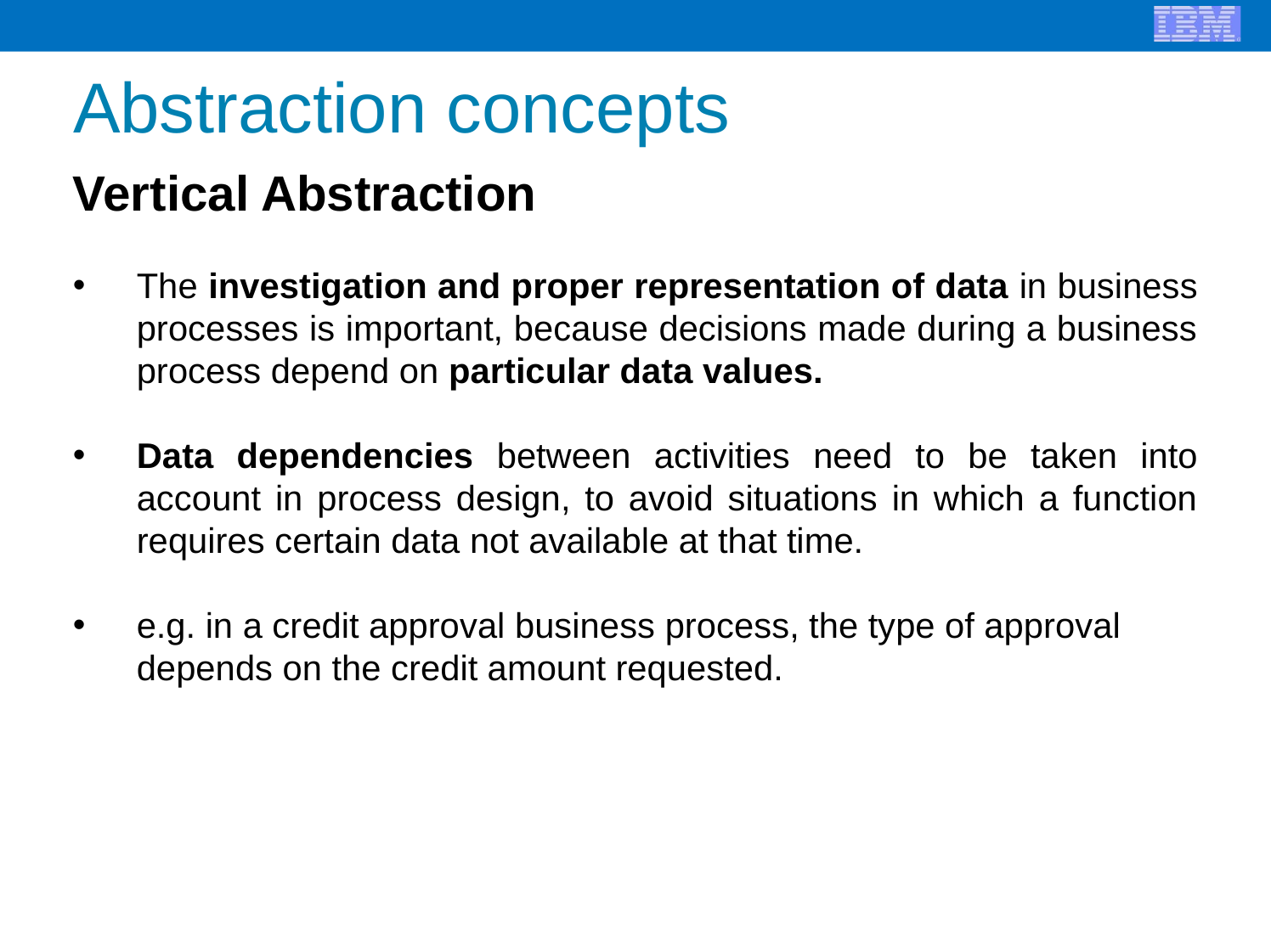

# Abstraction concepts
Vertical Abstraction

The investigation and proper representation of data in business processes is important, because decisions made during a business process depend on particular data values.

Data dependencies between activities need to be taken into account in process design, to avoid situations in which a function requires certain data not available at that time.

e.g. in a credit approval business process, the type of approval depends on the credit amount requested.